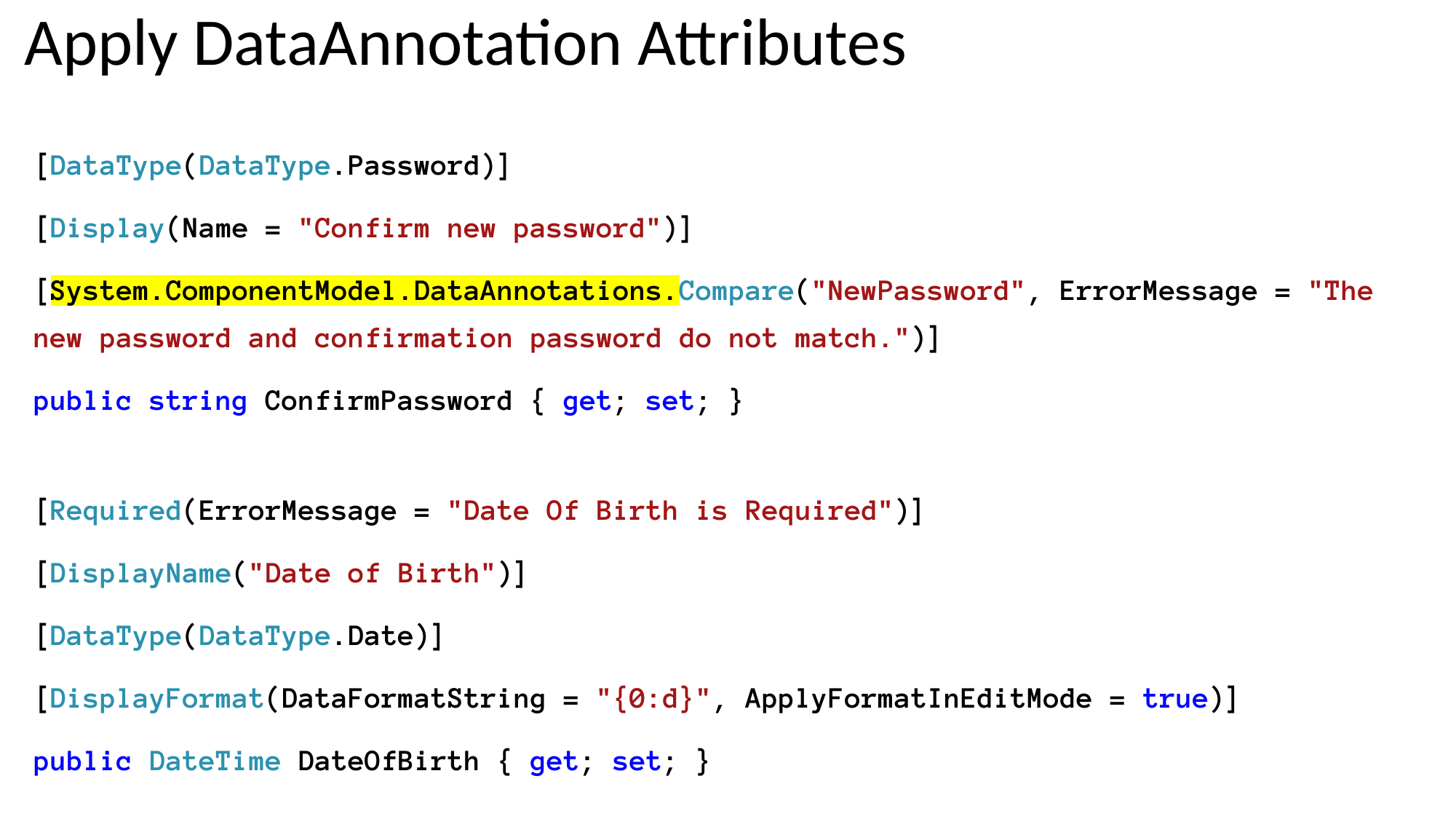

# Apply DataAnnotation Attributes
[DataType(DataType.Password)]
[Display(Name = "Confirm new password")]
[System.ComponentModel.DataAnnotations.Compare("NewPassword", ErrorMessage = "The new password and confirmation password do not match.")]
public string ConfirmPassword { get; set; }

[Required(ErrorMessage = "Date Of Birth is Required")]
[DisplayName("Date of Birth")]
[DataType(DataType.Date)]
[DisplayFormat(DataFormatString = "{0:d}", ApplyFormatInEditMode = true)]
public DateTime DateOfBirth { get; set; }